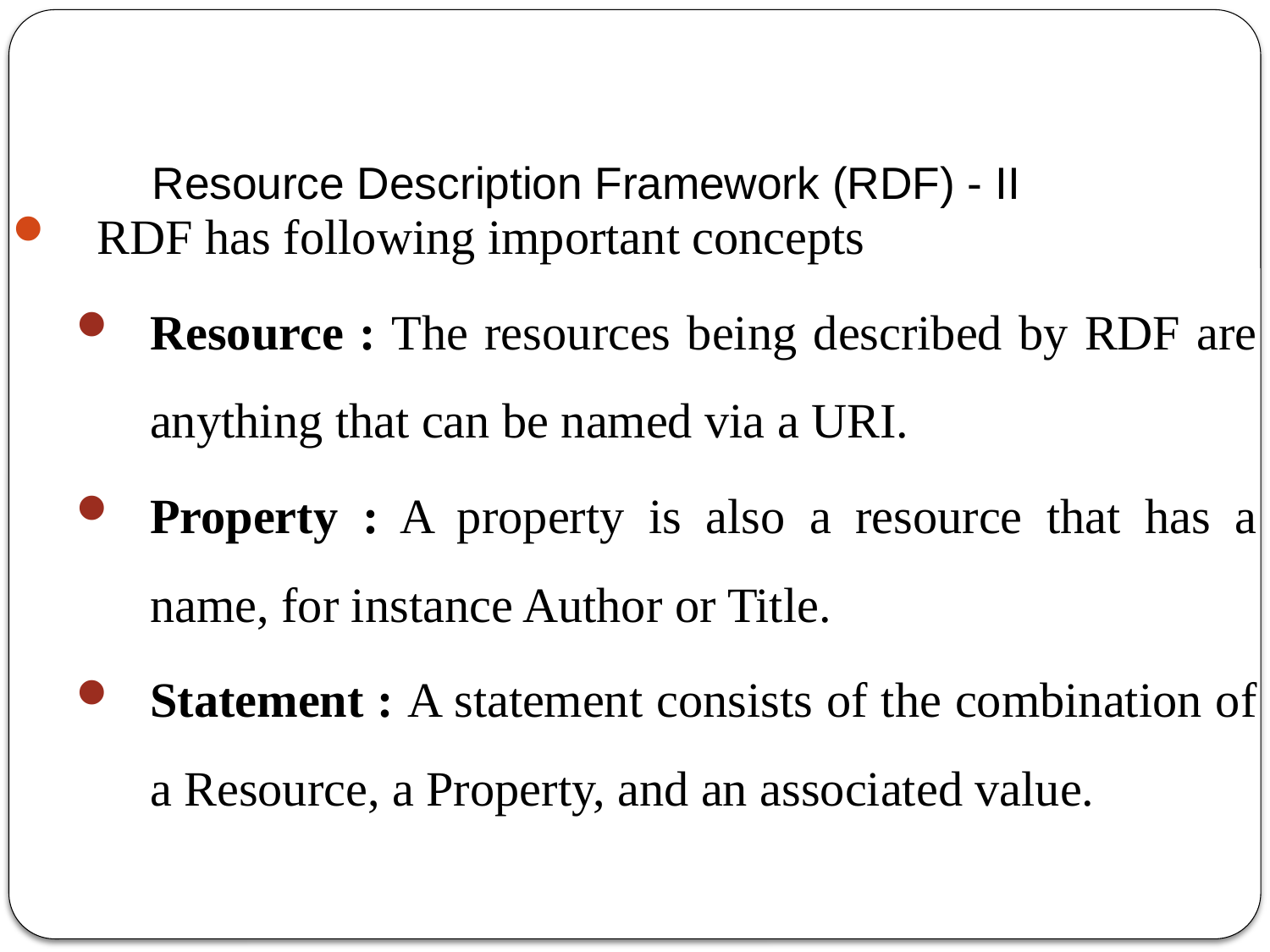

# Resource Description Framework (RDF) - II
RDF has following important concepts
Resource : The resources being described by RDF are anything that can be named via a URI.
Property : A property is also a resource that has a name, for instance Author or Title.
Statement : A statement consists of the combination of a Resource, a Property, and an associated value.